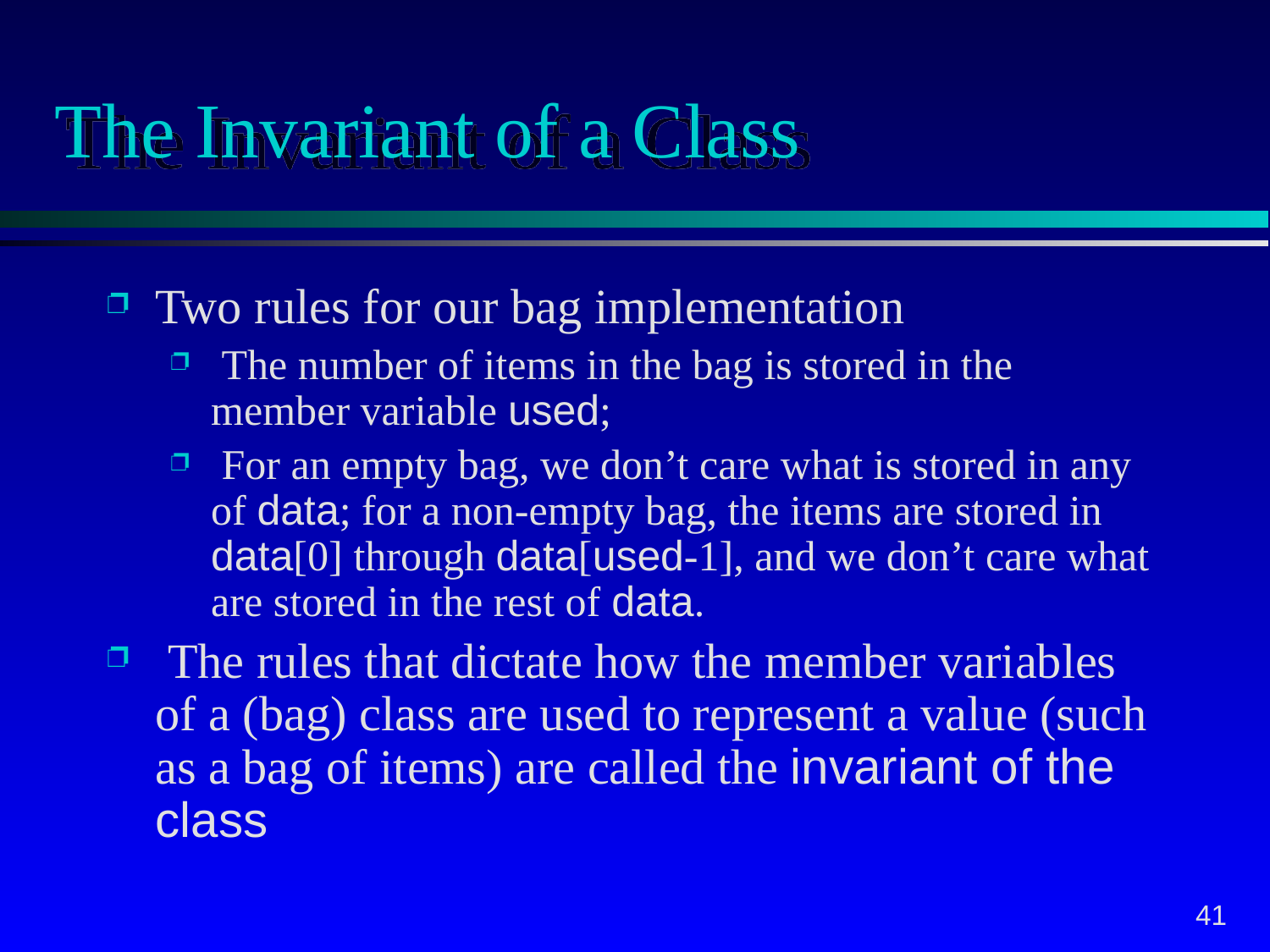

# The Invariant of a Class
Two rules for our bag implementation
 The number of items in the bag is stored in the member variable used;
 For an empty bag, we don’t care what is stored in any of data; for a non-empty bag, the items are stored in data[0] through data[used-1], and we don’t care what are stored in the rest of data.
 The rules that dictate how the member variables of a (bag) class are used to represent a value (such as a bag of items) are called the invariant of the class